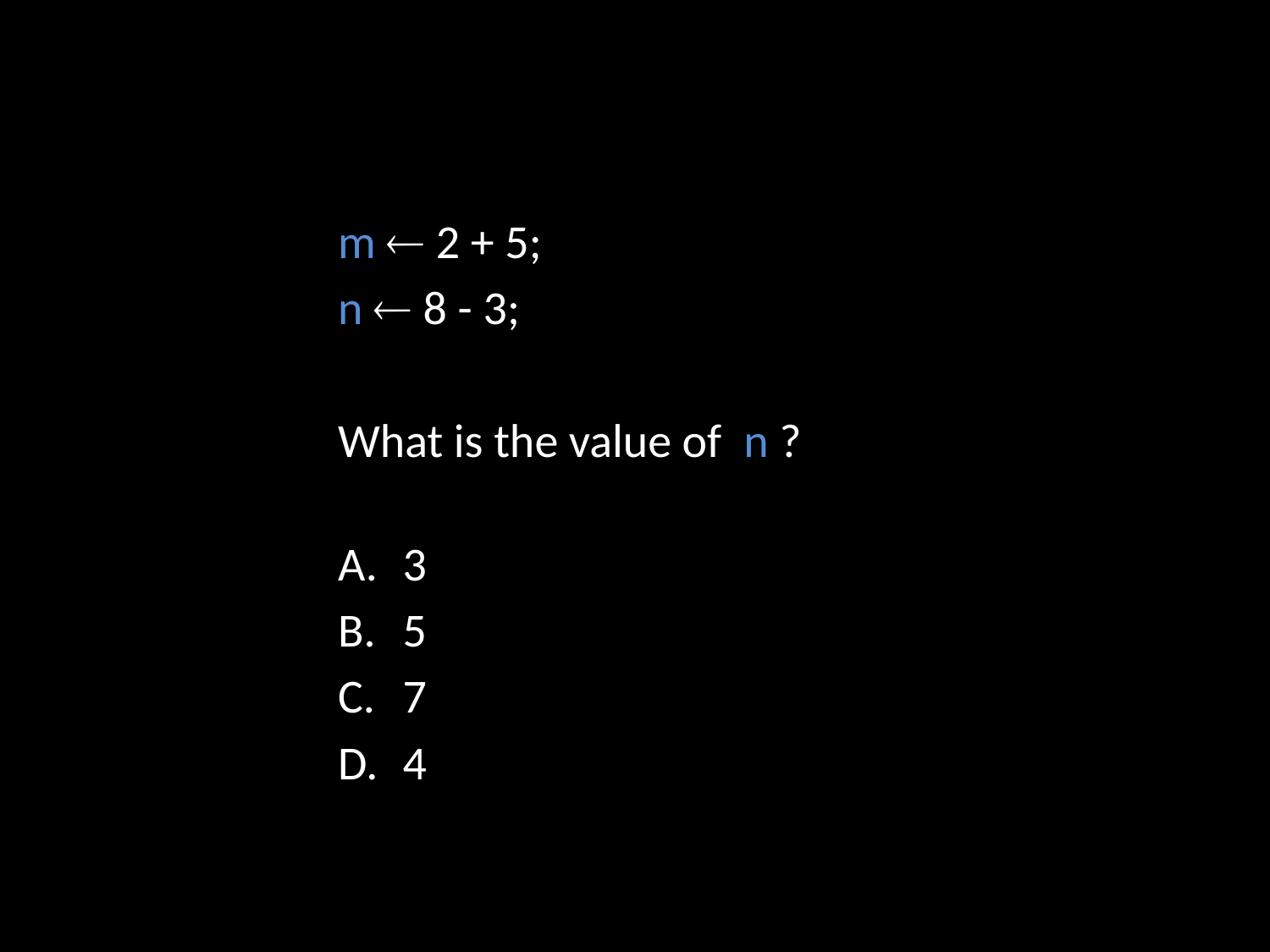

m ← 2 + 5;
n ← 8 - 3;

What is the value of  n ?
3
5
7
4